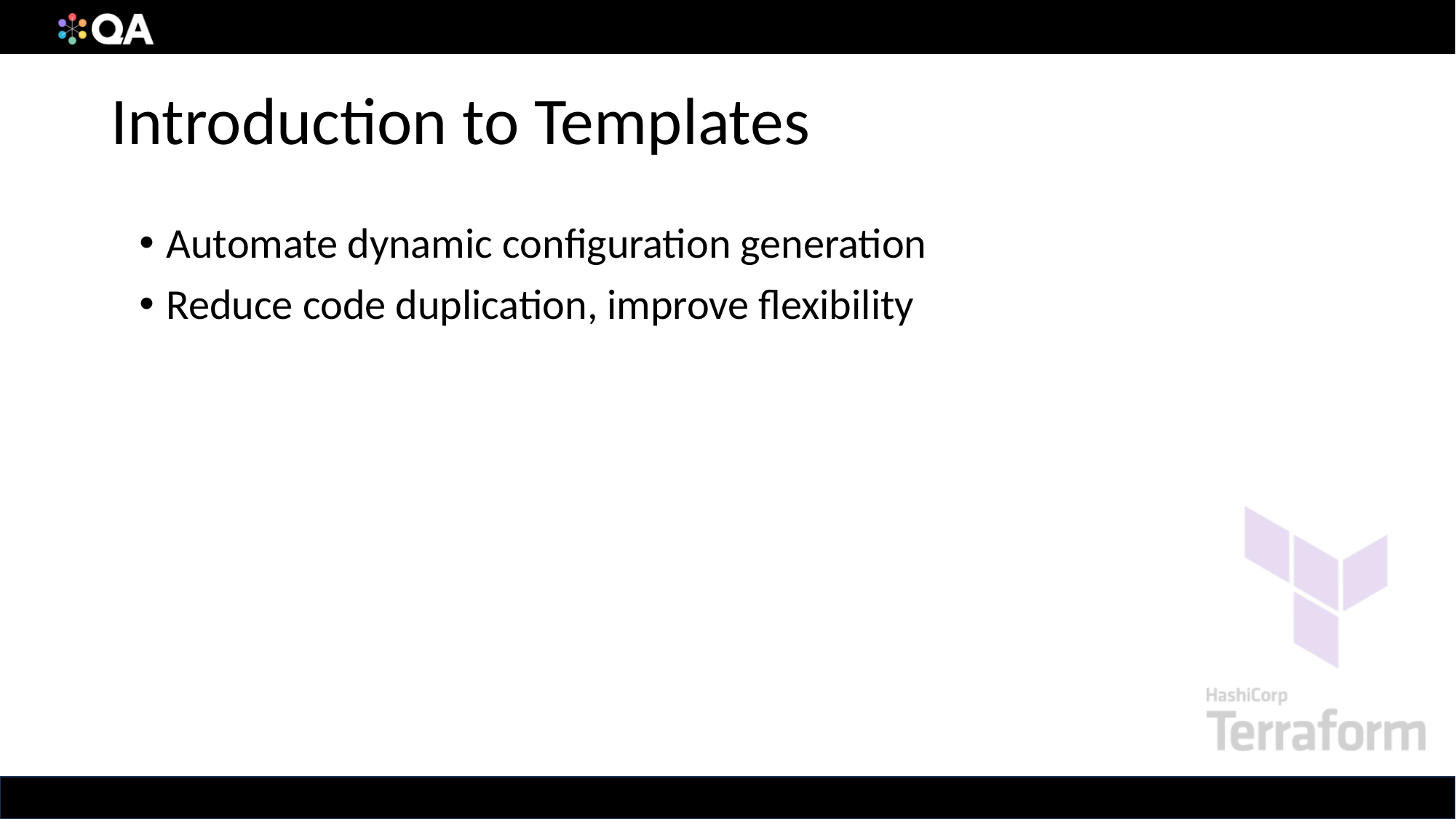

# Introduction to Templates
Automate dynamic configuration generation
Reduce code duplication, improve flexibility